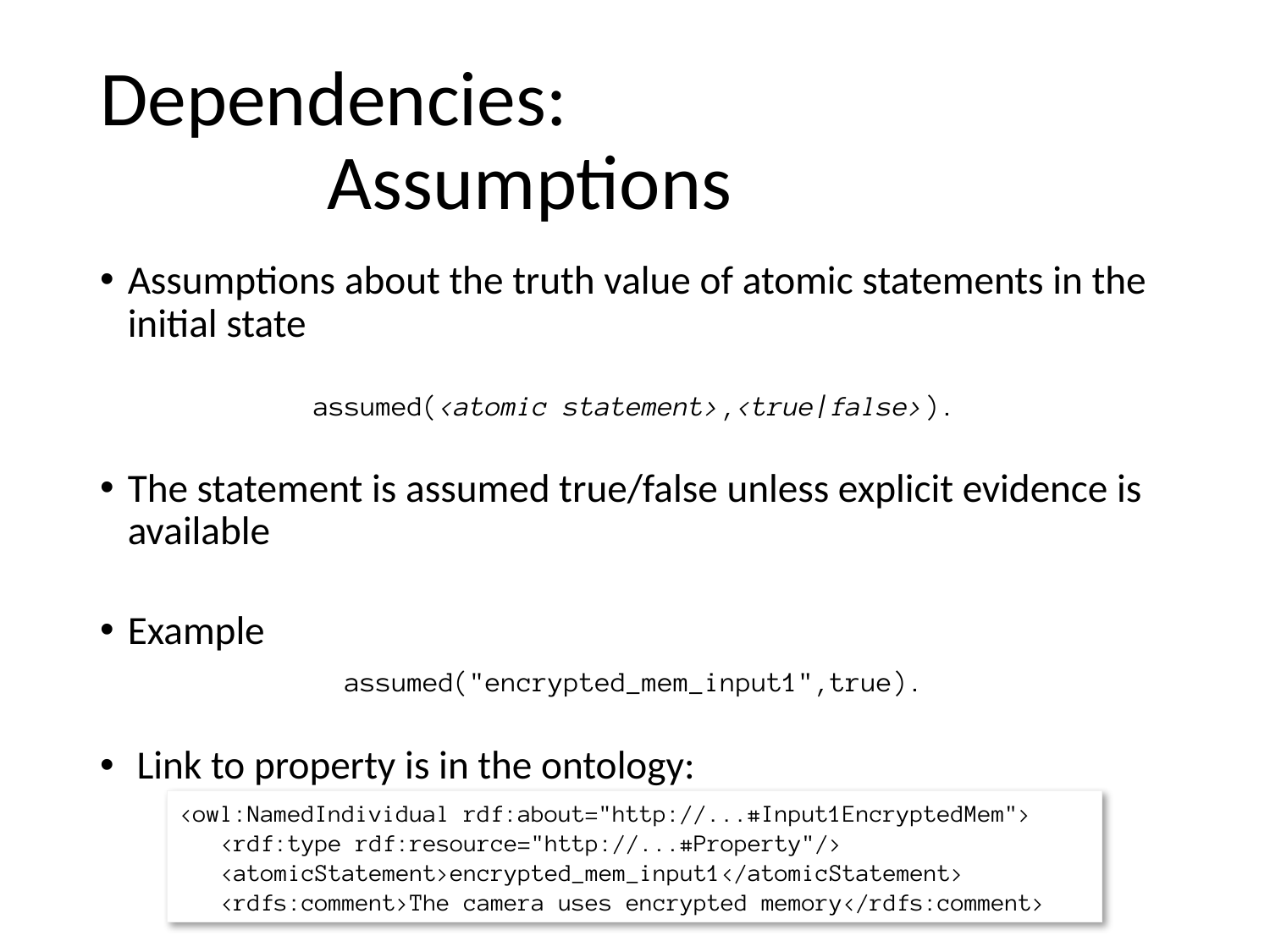

# Dependencies: Assumptions
Assumptions about the truth value of atomic statements in the initial state

assumed(<atomic statement>,<true|false>).

The statement is assumed true/false unless explicit evidence is available

Example
assumed("encrypted_mem_input1",true).

 Link to property is in the ontology:

<owl:NamedIndividual rdf:about="http://...#Input1EncryptedMem">
   <rdf:type rdf:resource="http://...#Property"/>
   <atomicStatement>encrypted_mem_input1</atomicStatement>
   <rdfs:comment>The camera uses encrypted memory</rdfs:comment>